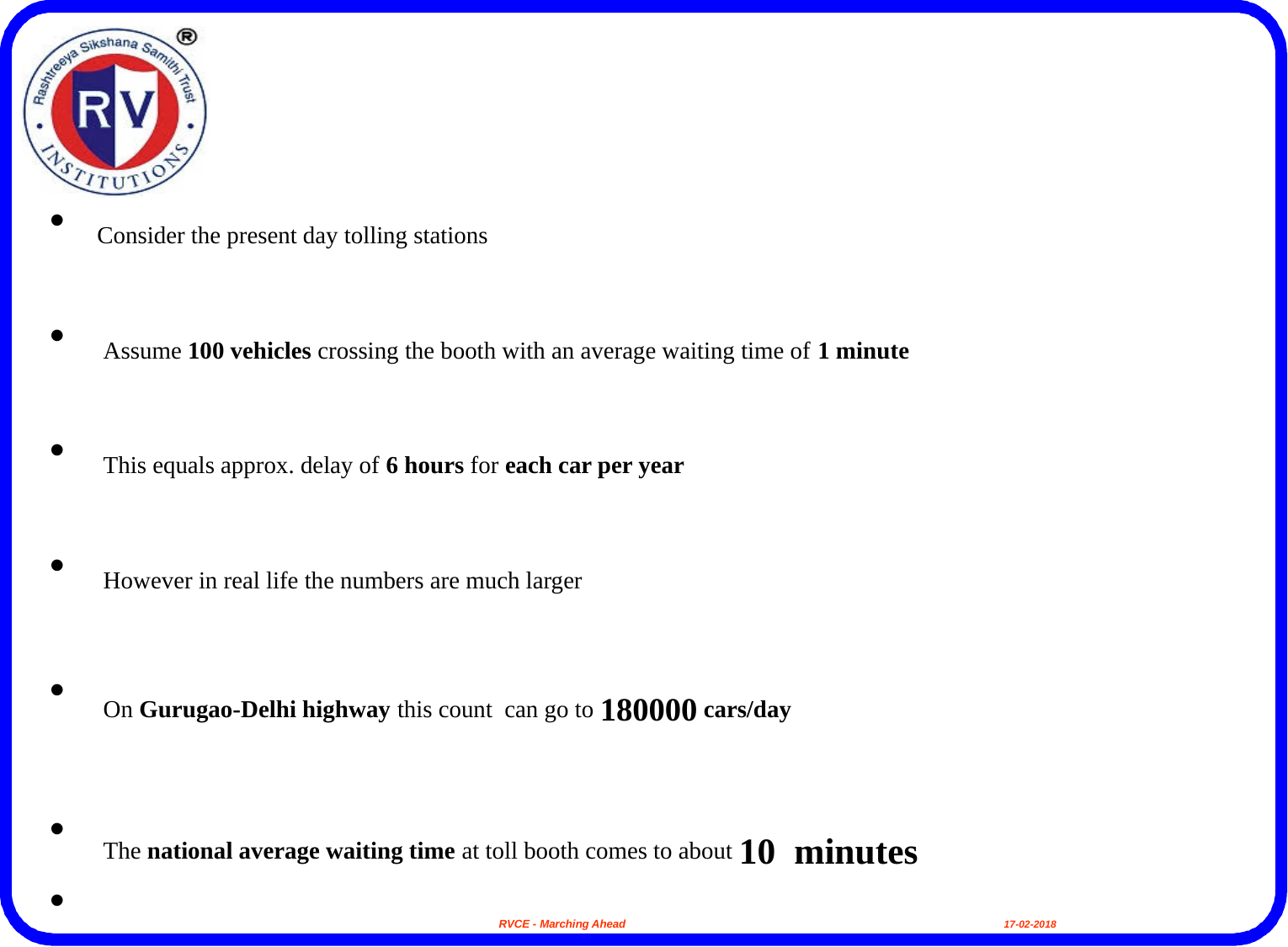

Consider the present day tolling stations

 Assume 100 vehicles crossing the booth with an average waiting time of 1 minute

 This equals approx. delay of 6 hours for each car per year

 However in real life the numbers are much larger

 On Gurugao-Delhi highway this count  can go to 180000 cars/day

 The national average waiting time at toll booth comes to about 10  minutes